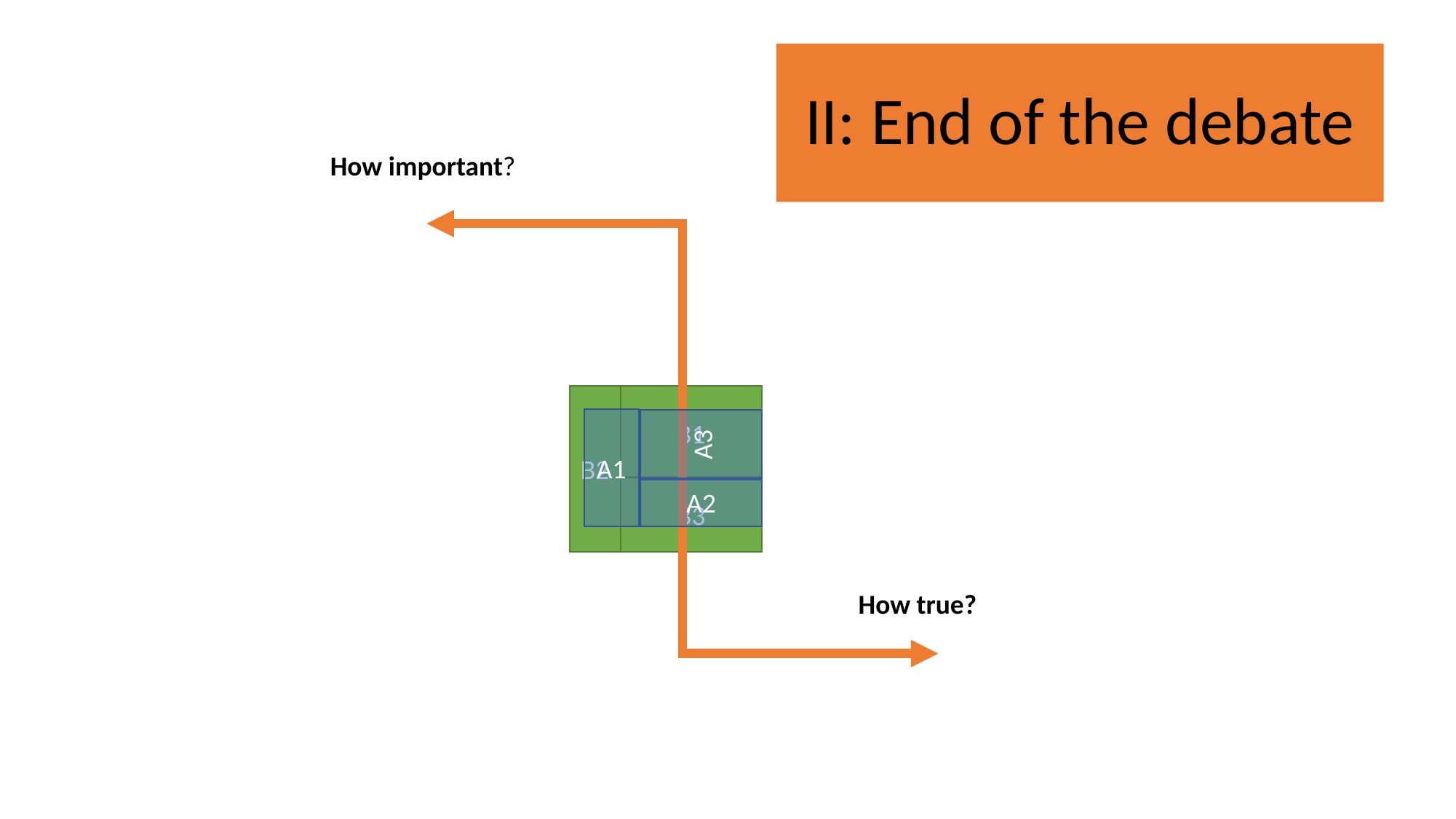

# II: End of the debate
How important?
A3
B2
B1
A1
B3
A2
How true?